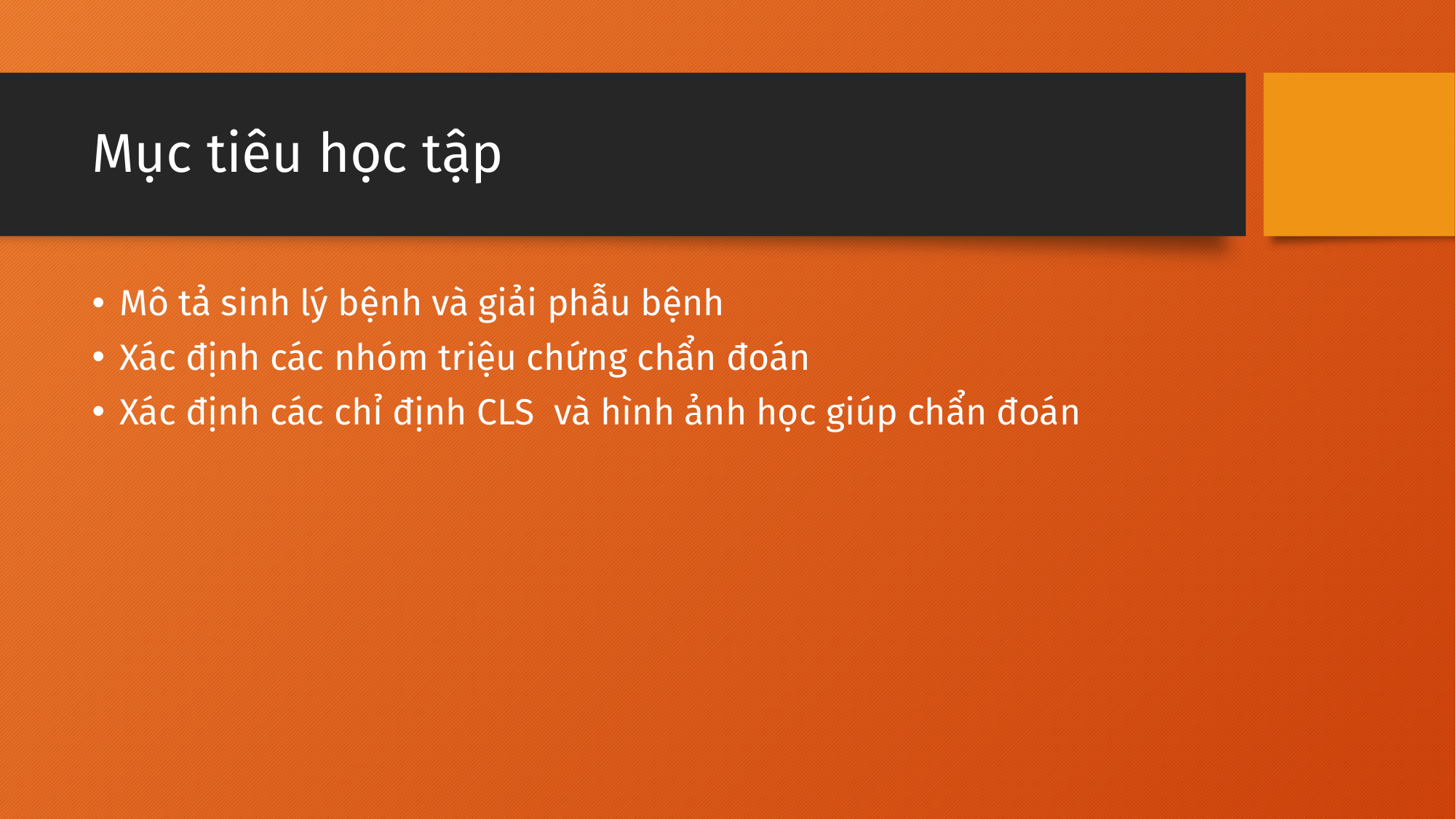

# Mục tiêu học tập
Mô tả sinh lý bệnh và giải phẫu bệnh
Xác định các nhóm triệu chứng chẩn đoán
Xác định các chỉ định CLS  và hình ảnh học giúp chẩn đoán